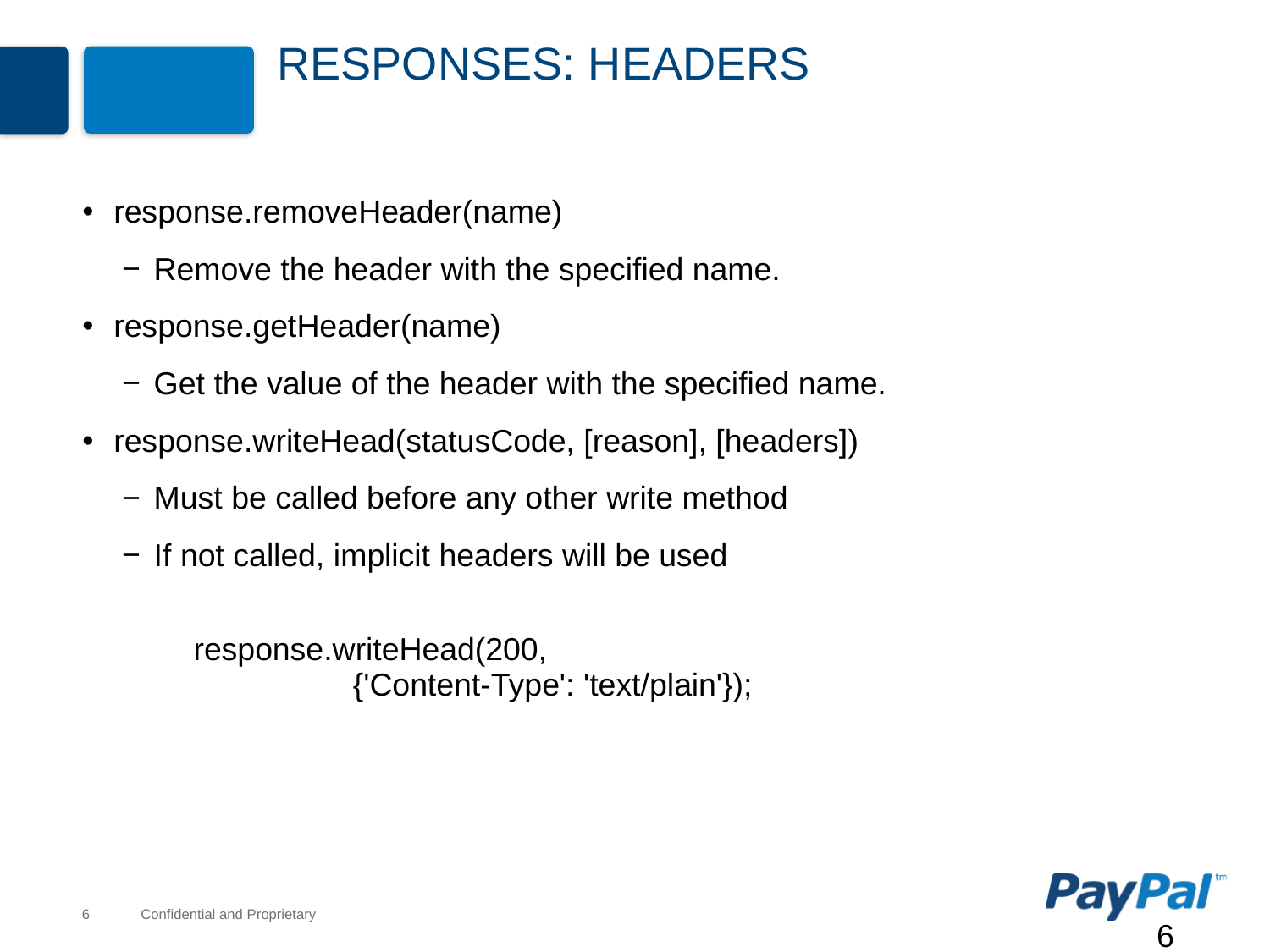

# Responses: Headers
response.removeHeader(name)
Remove the header with the specified name.
response.getHeader(name)
Get the value of the header with the specified name.
response.writeHead(statusCode, [reason], [headers])
Must be called before any other write method
If not called, implicit headers will be used
response.writeHead(200,
                  {'Content-Type': 'text/plain'});

6